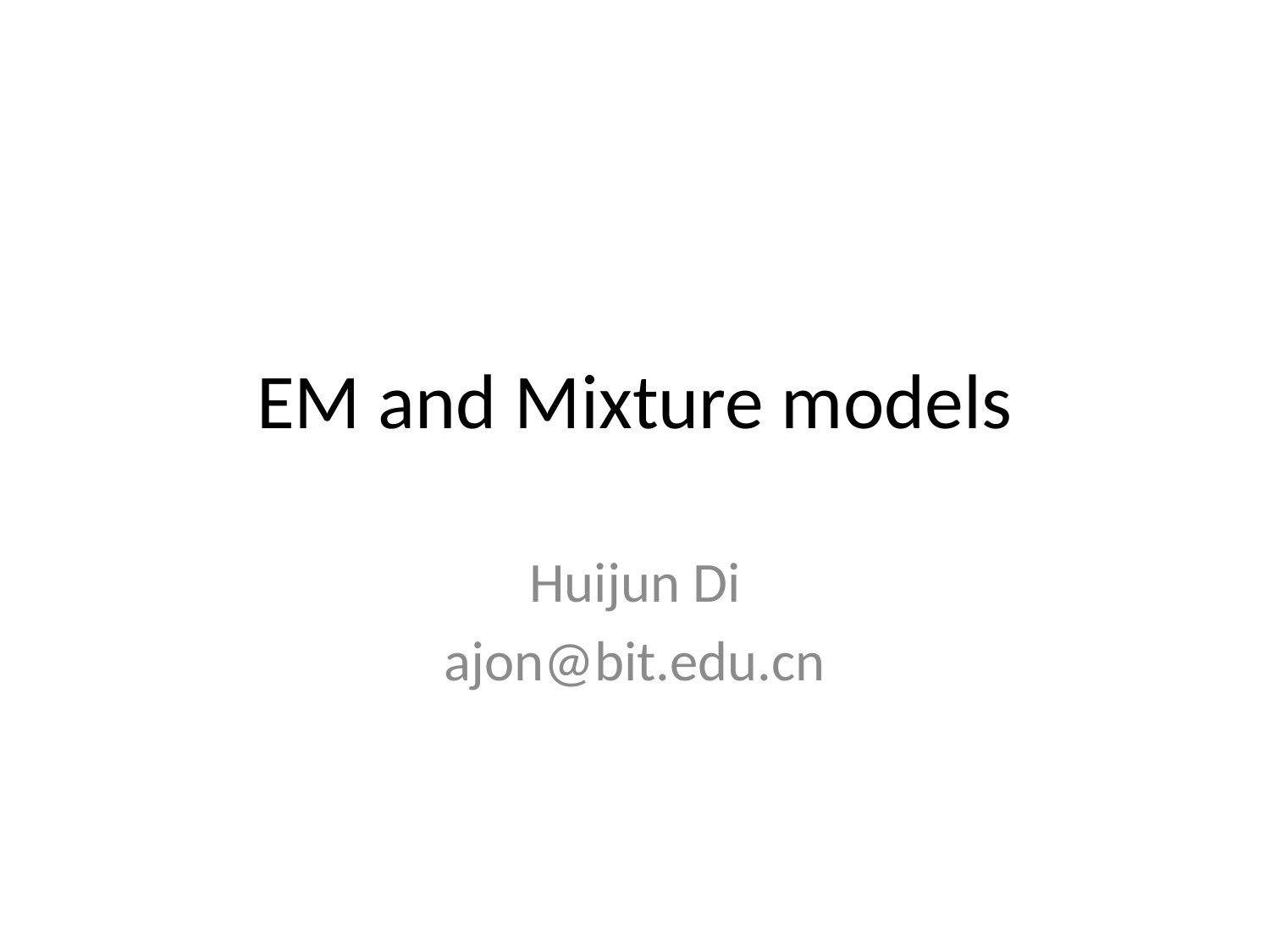

# EM and Mixture models
Huijun Di
ajon@bit.edu.cn